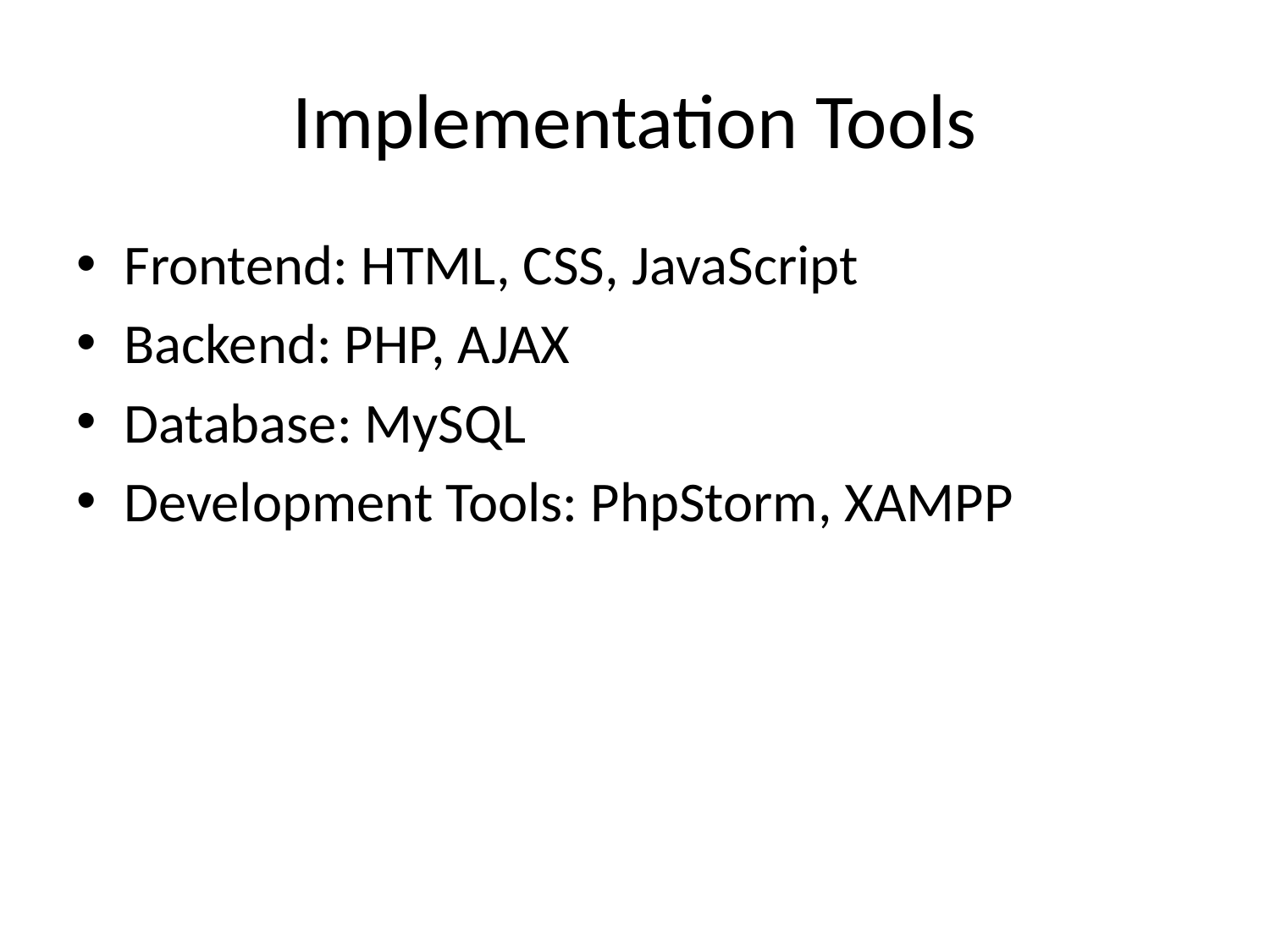

# Implementation Tools
Frontend: HTML, CSS, JavaScript
Backend: PHP, AJAX
Database: MySQL
Development Tools: PhpStorm, XAMPP